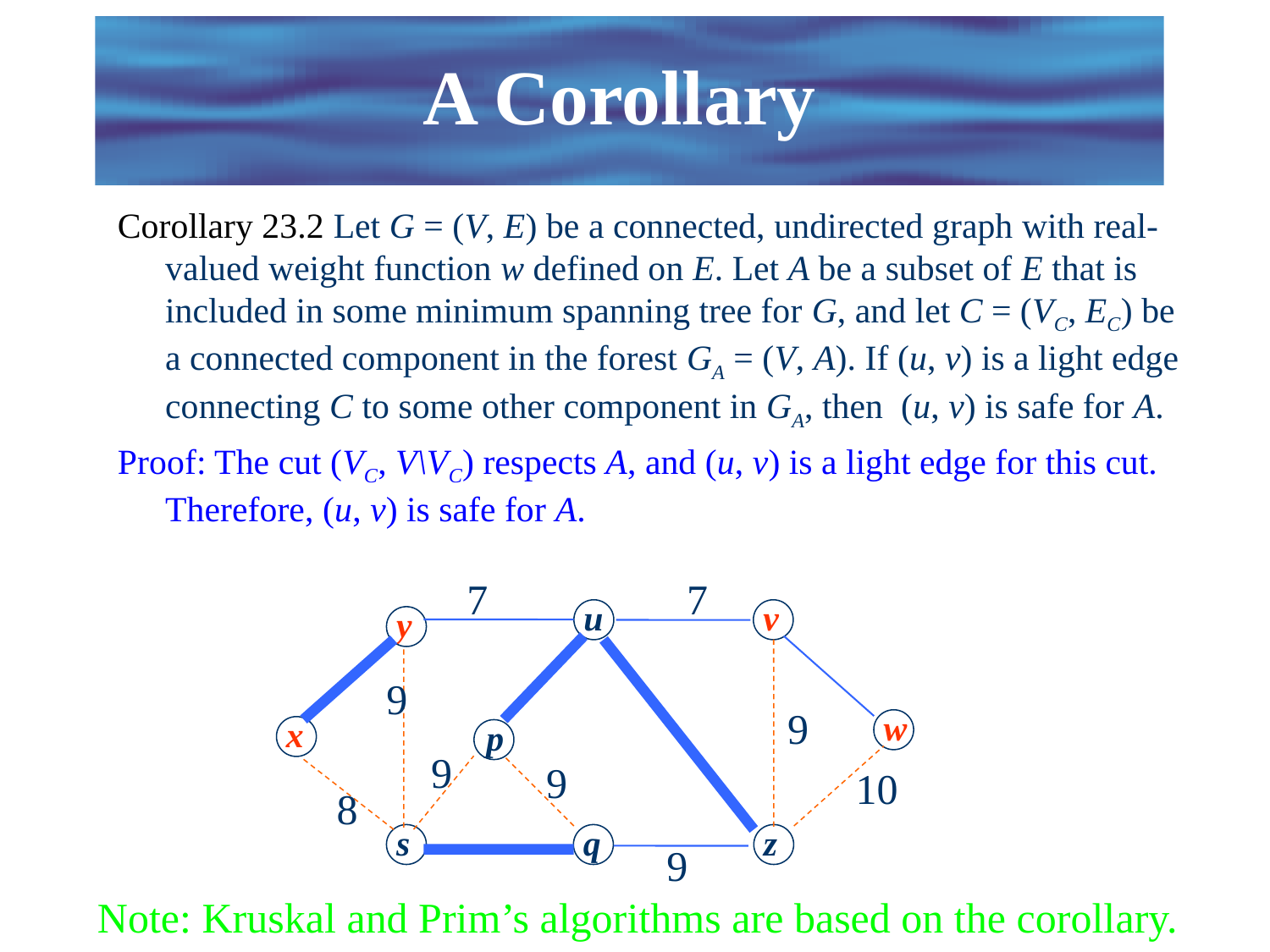

# A Corollary
Corollary 23.2 Let G = (V, E) be a connected, undirected graph with real-valued weight function w defined on E. Let A be a subset of E that is included in some minimum spanning tree for G, and let C = (VC, EC) be a connected component in the forest GA = (V, A). If (u, v) is a light edge connecting C to some other component in GA, then  (u, v) is safe for A.
Proof: The cut (VC, V\VC) respects A, and (u, v) is a light edge for this cut. Therefore, (u, v) is safe for A.

7
7
u

v

y

w

x

p

s

q

z

9
9

10
8

9
9

Note: Kruskal and Prim’s algorithms are based on the corollary.
9